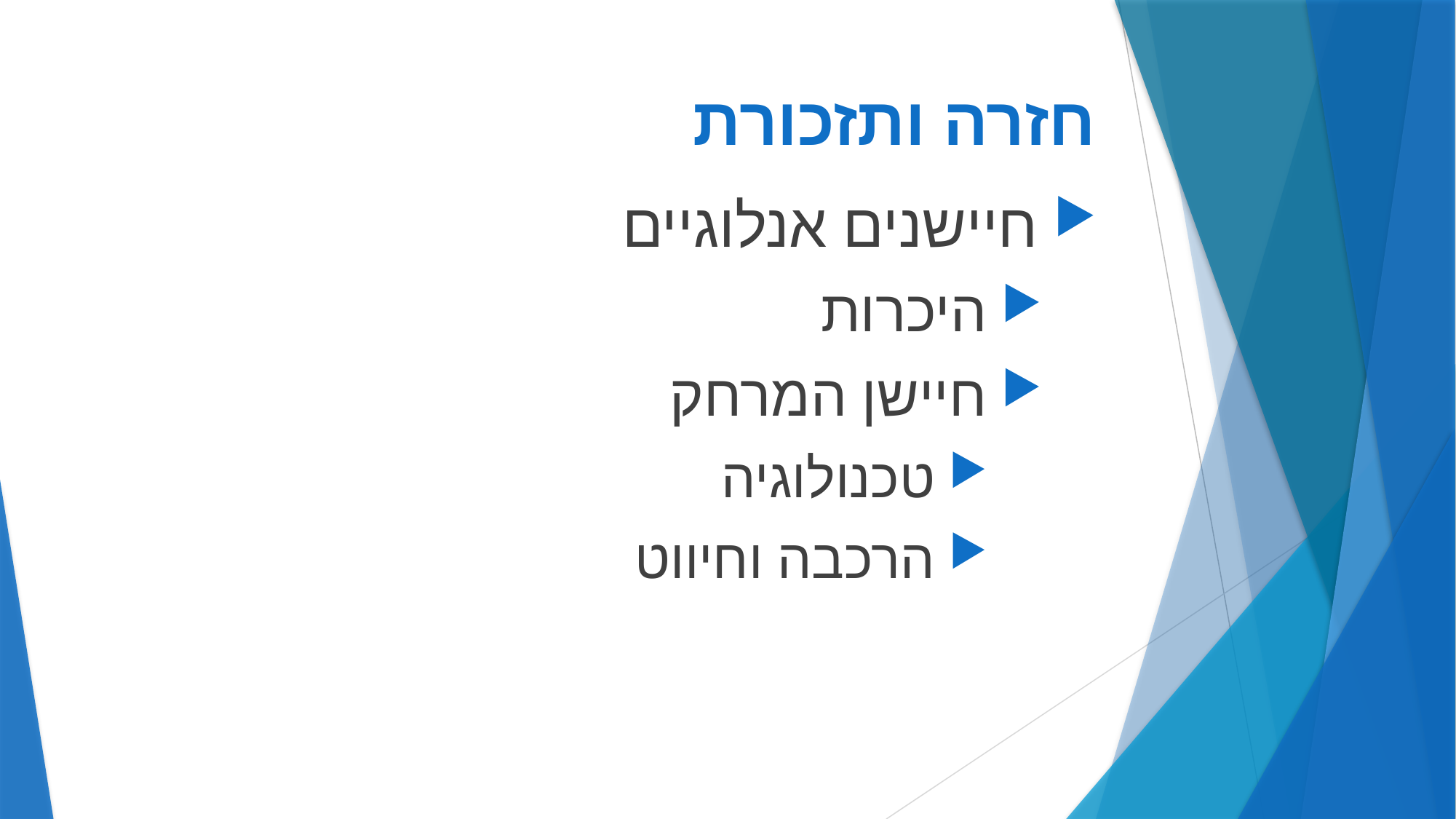

# חזרה ותזכורת
 חיישנים אנלוגיים
 היכרות
 חיישן המרחק
 טכנולוגיה
 הרכבה וחיווט